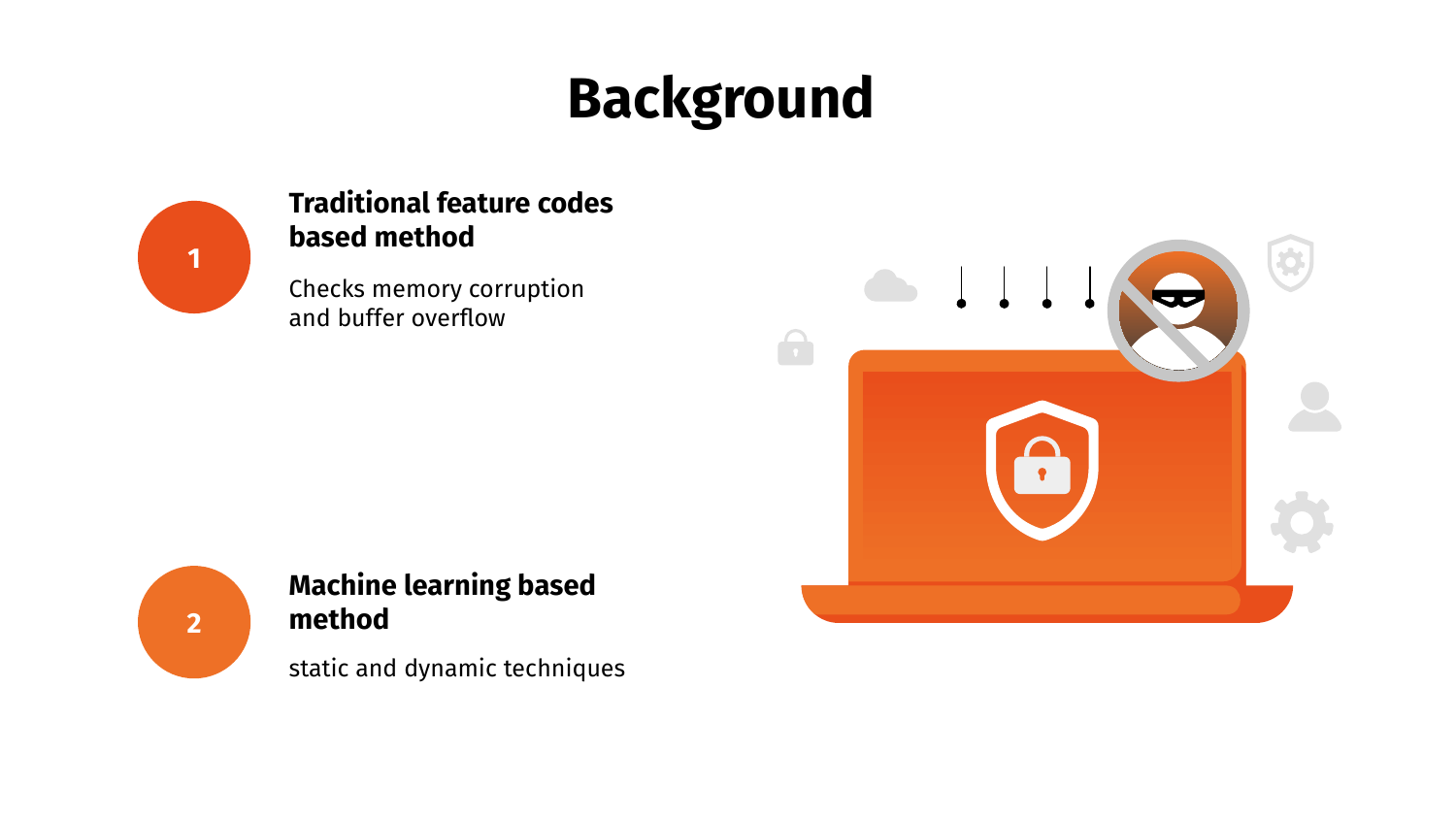

# Background

Traditional feature codes based method

Checks memory corruption and buffer overflow
1

Machine learning based method
static and dynamic techniques

2